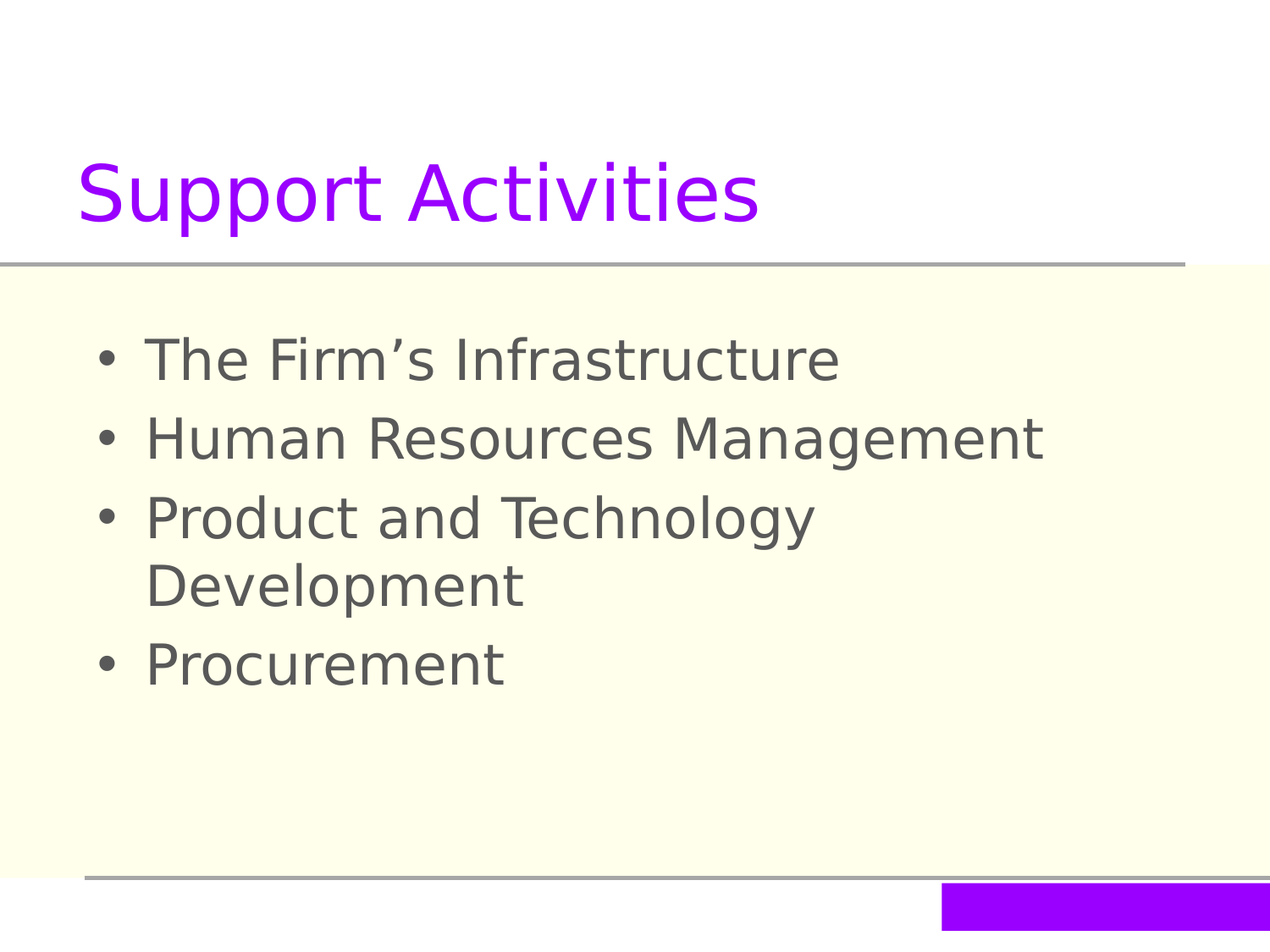

Support Activities
The Firm’s Infrastructure
Human Resources Management
Product and Technology Development
Procurement